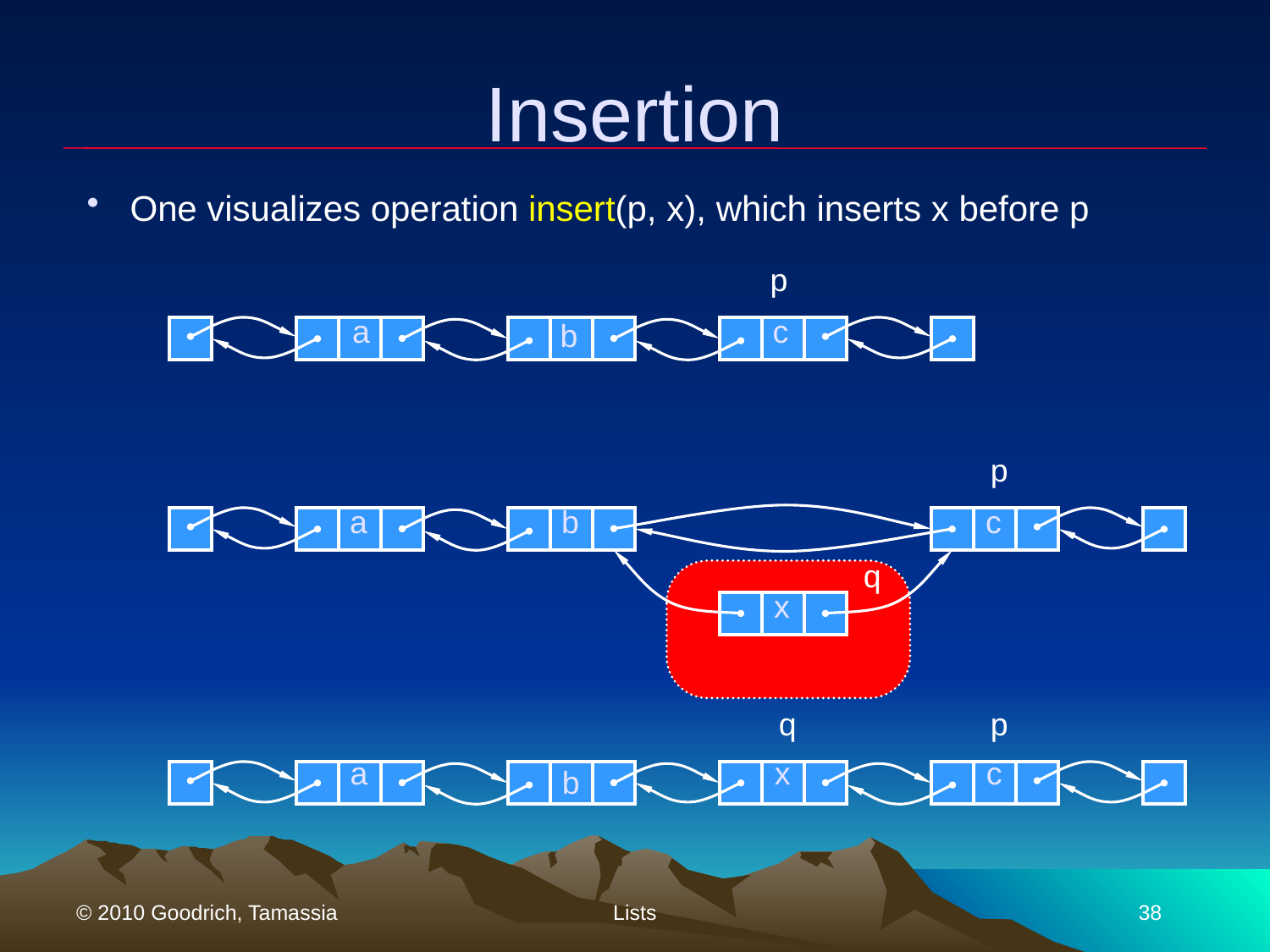

# Insertion
One visualizes operation insert(p, x), which inserts x before p
p
a
c
b

p
a
b
c

q

x

q
p
a
x
c
b

© 2010 Goodrich, Tamassia
Lists
38